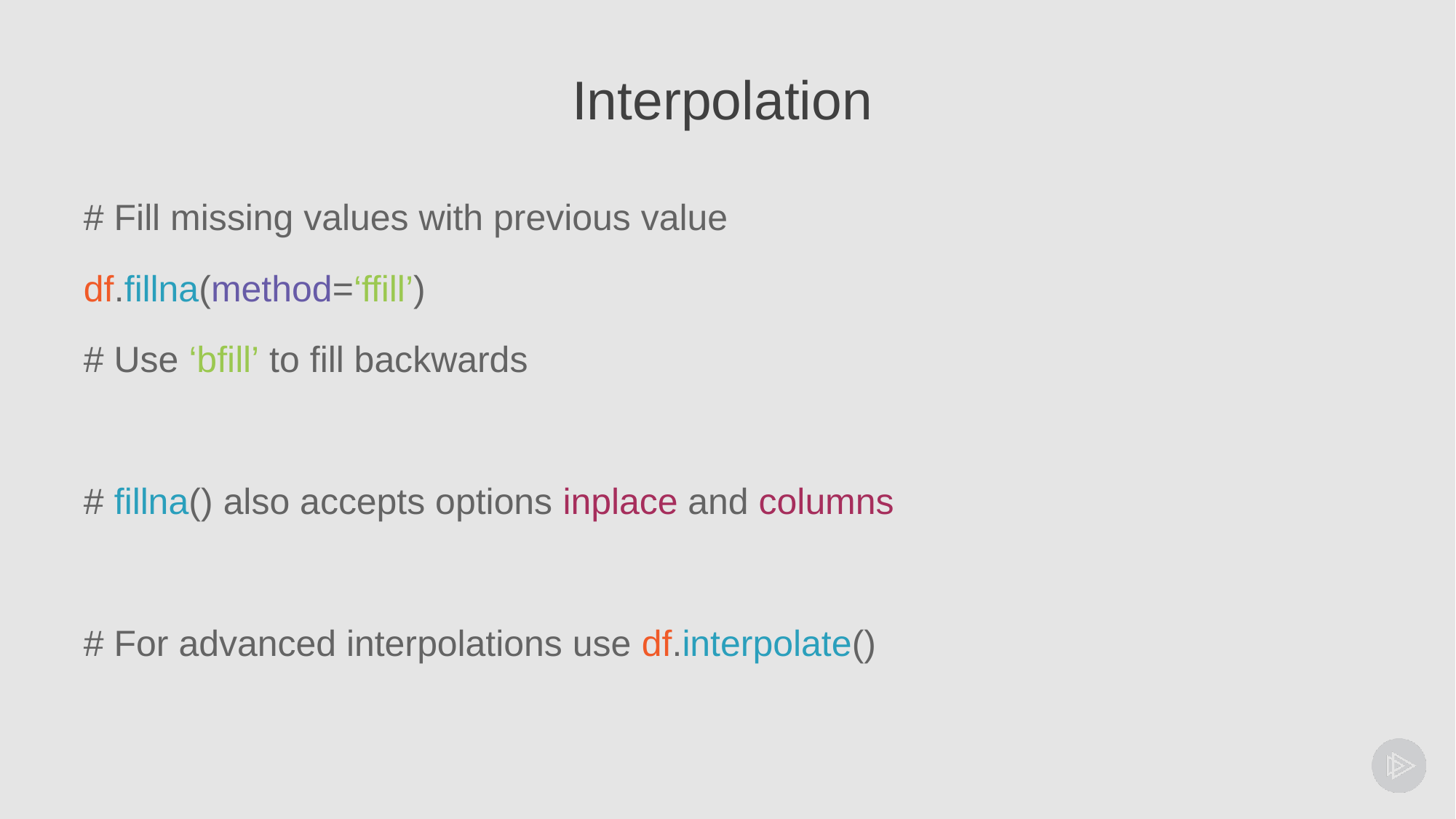

# Interpolation
# Fill missing values with previous value
df.fillna(method=‘ffill’)
# Use ‘bfill’ to fill backwards

# fillna() also accepts options inplace and columns

# For advanced interpolations use df.interpolate()